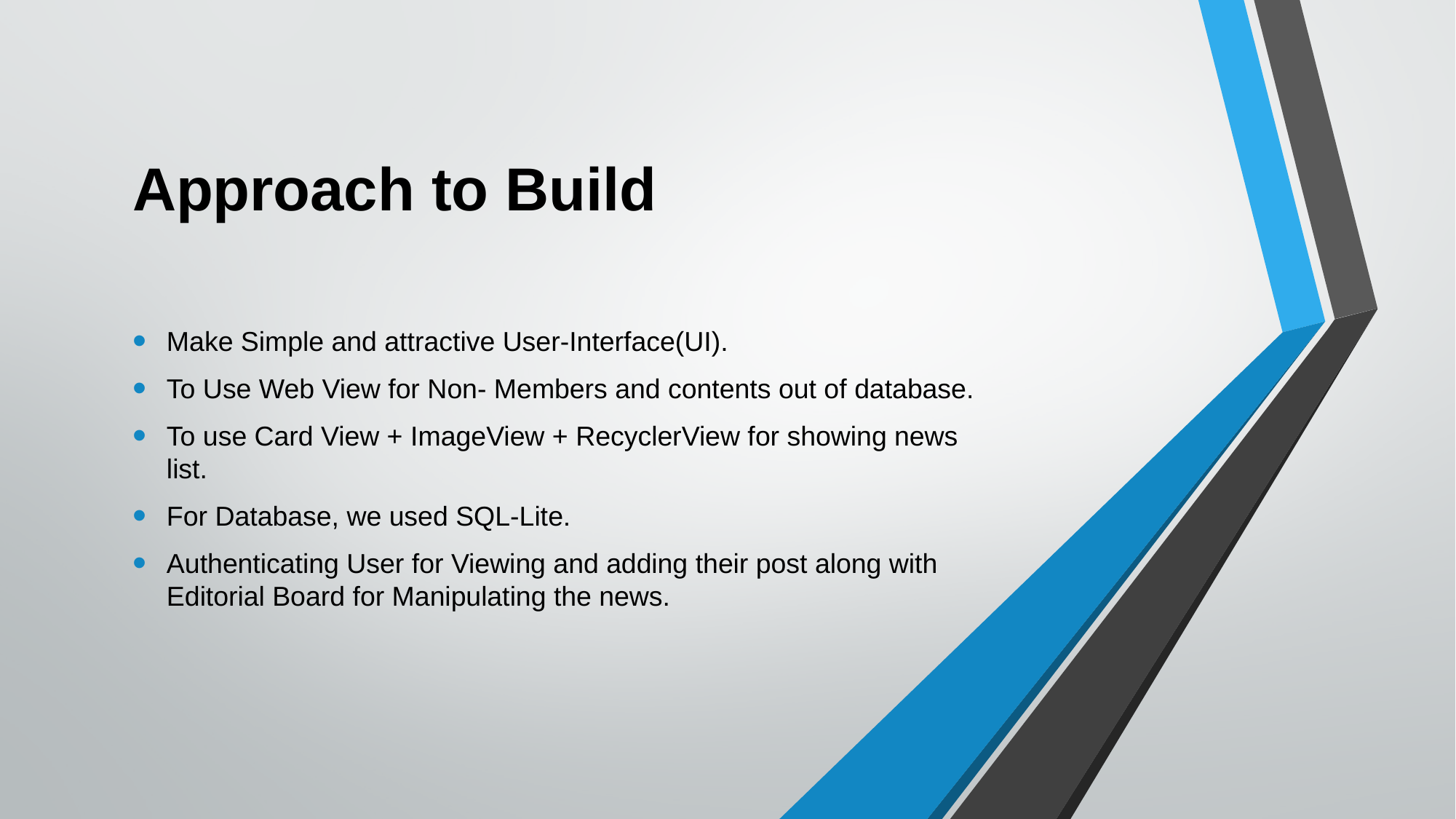

# Approach to Build
Make Simple and attractive User-Interface(UI).
To Use Web View for Non- Members and contents out of database.
To use Card View + ImageView + RecyclerView for showing news list.
For Database, we used SQL-Lite.
Authenticating User for Viewing and adding their post along with Editorial Board for Manipulating the news.